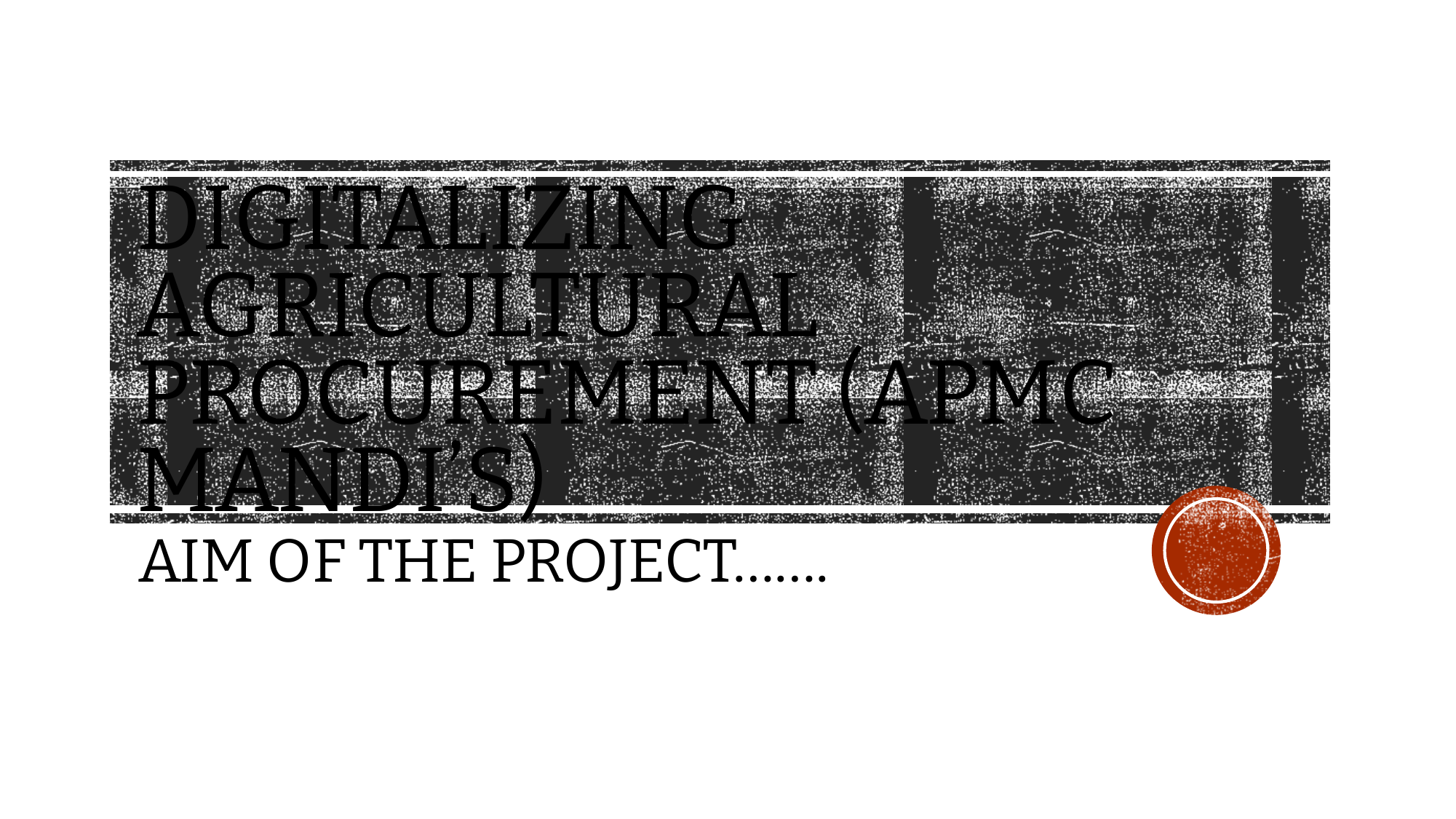

# Digitalizing Agricultural procurement (apmc mandi’s)
AIM OF THE PROJECT…….